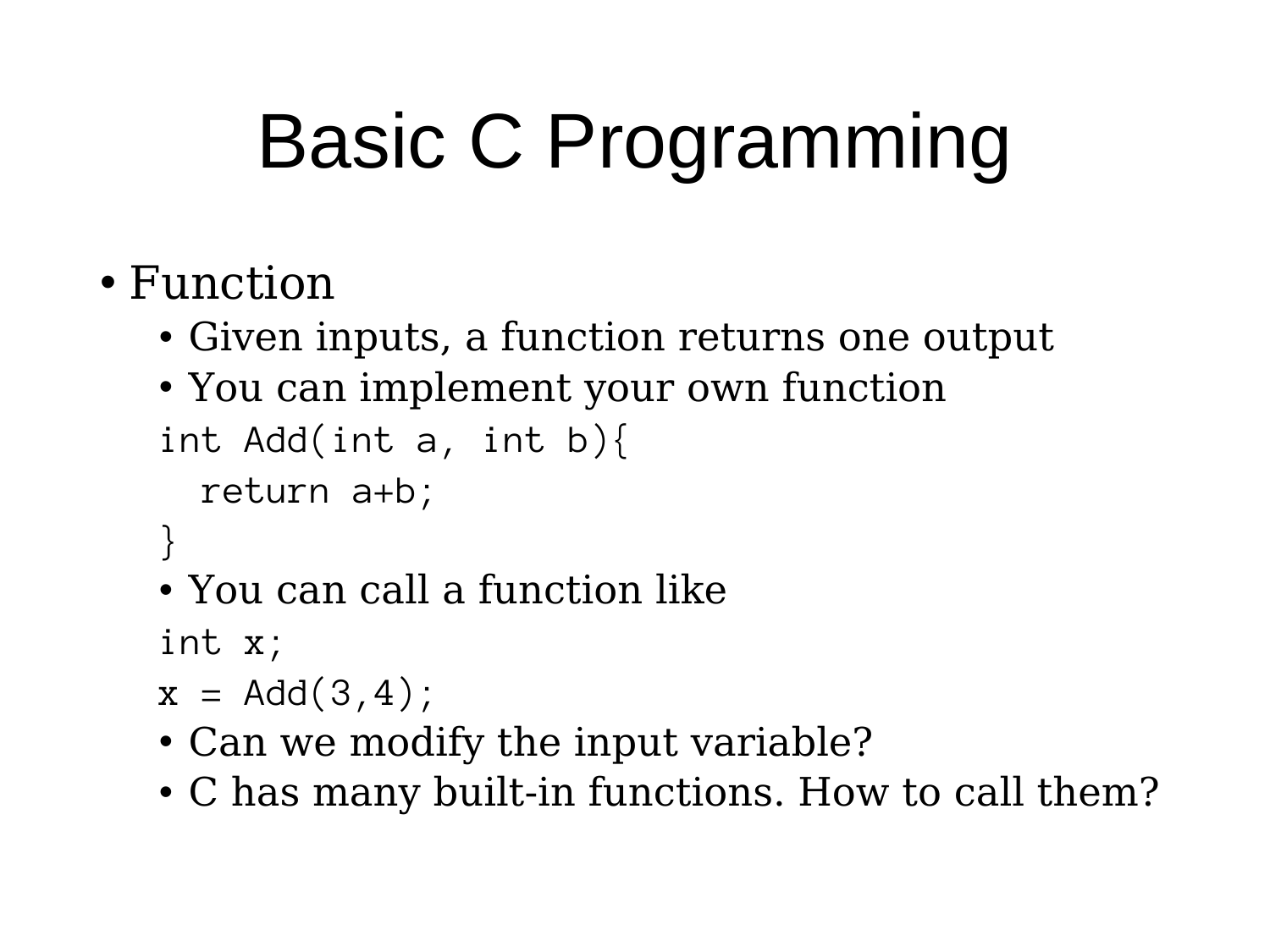

# Basic C Programming
Function
Given inputs, a function returns one output
You can implement your own function
int Add(int a, int b){
  return a+b;
}
You can call a function like
int x;
x = Add(3,4);
Can we modify the input variable?
C has many built-in functions. How to call them?